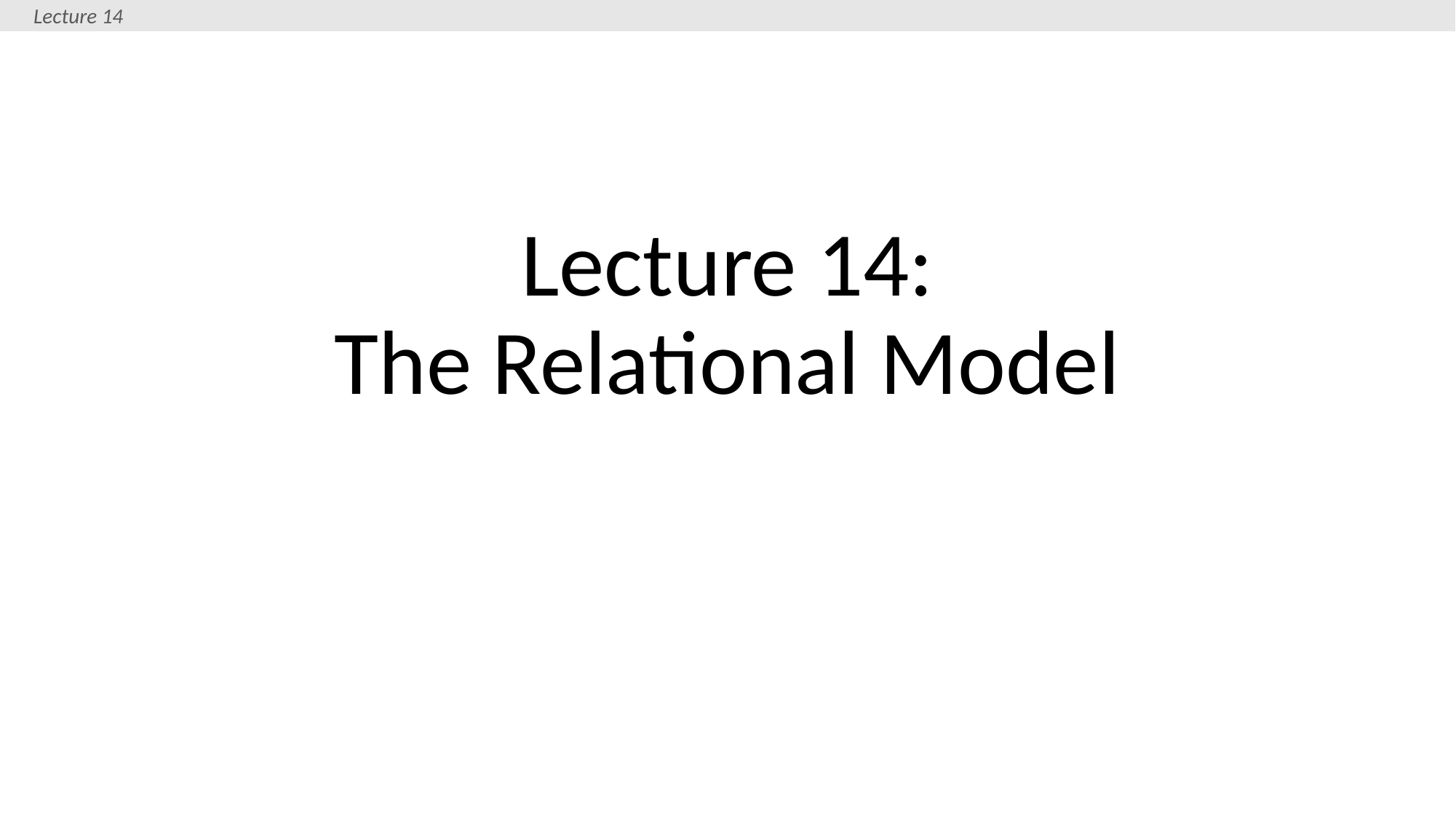

Lecture 14
# Lecture 14: The Relational Model